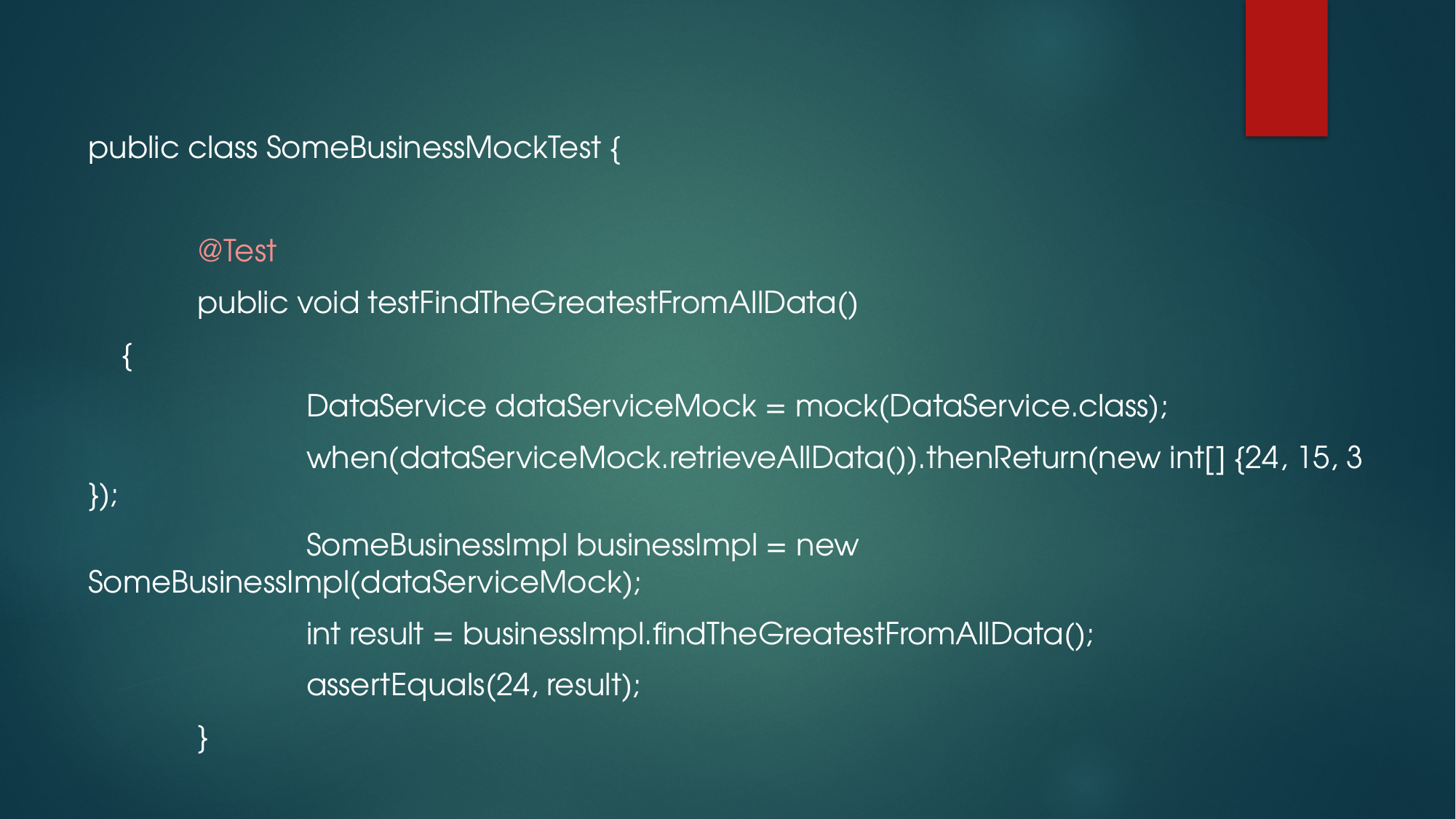

public class SomeBusinessMockTest {

	@Test
	public void testFindTheGreatestFromAllData()
    {
		DataService dataServiceMock = mock(DataService.class);
		when(dataServiceMock.retrieveAllData()).thenReturn(new int[] {24, 15, 3 });
		SomeBusinessImpl businessImpl = new SomeBusinessImpl(dataServiceMock);
		int result = businessImpl.findTheGreatestFromAllData();
		assertEquals(24, result);
	}